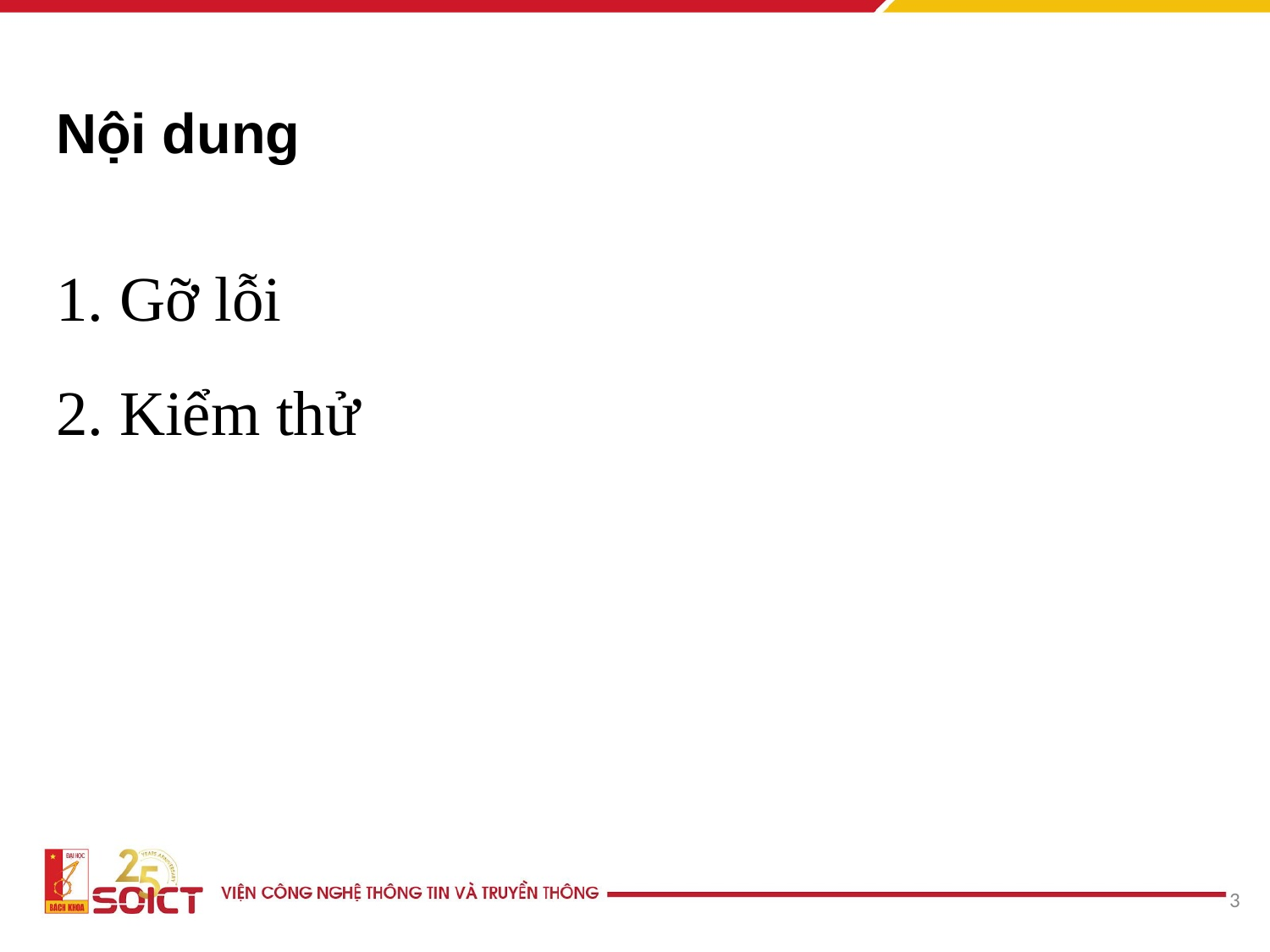

# Nội dung
Gỡ lỗi
Kiểm thử
3